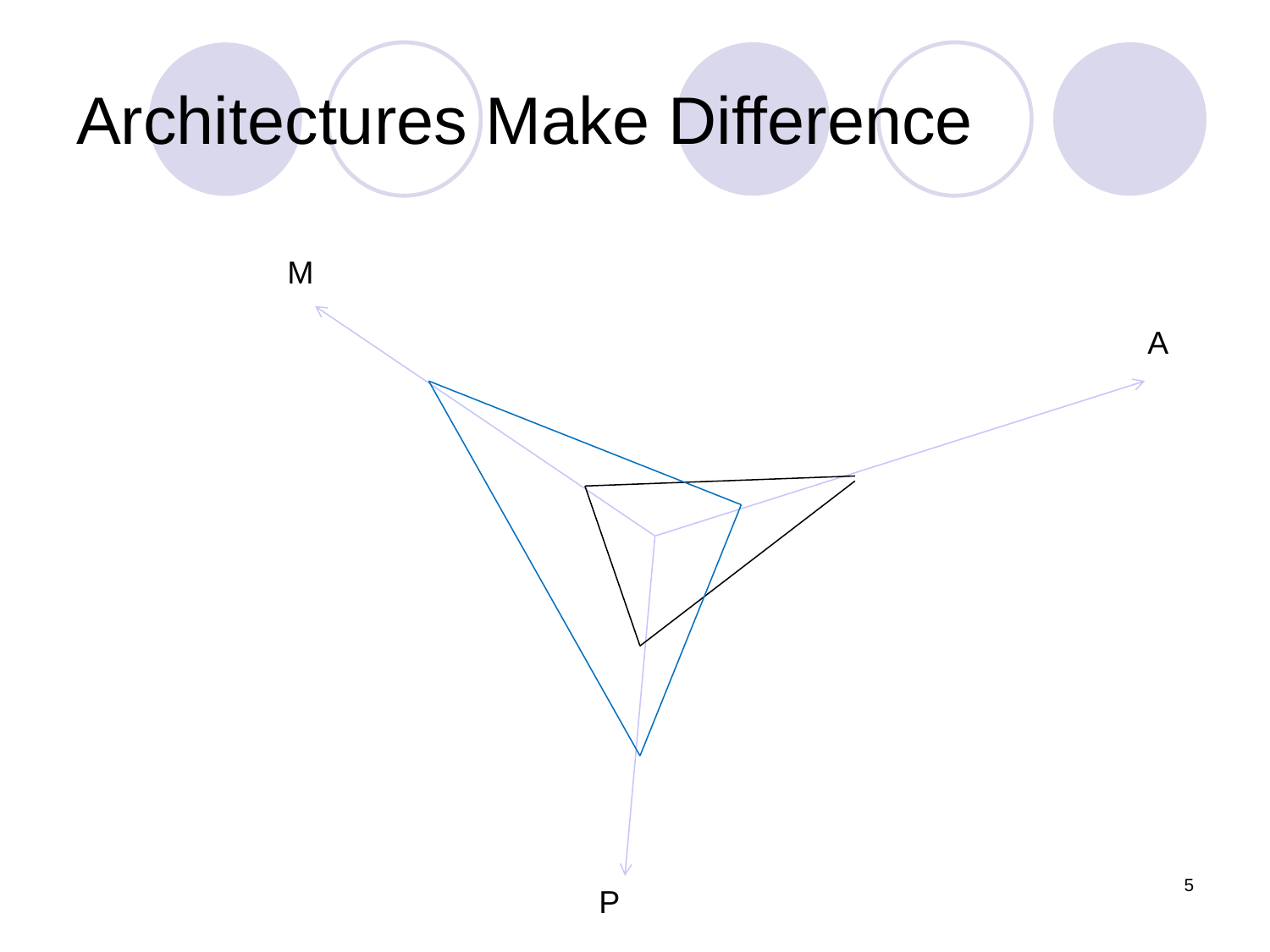

# Architectures Make Difference
M
A
5
P